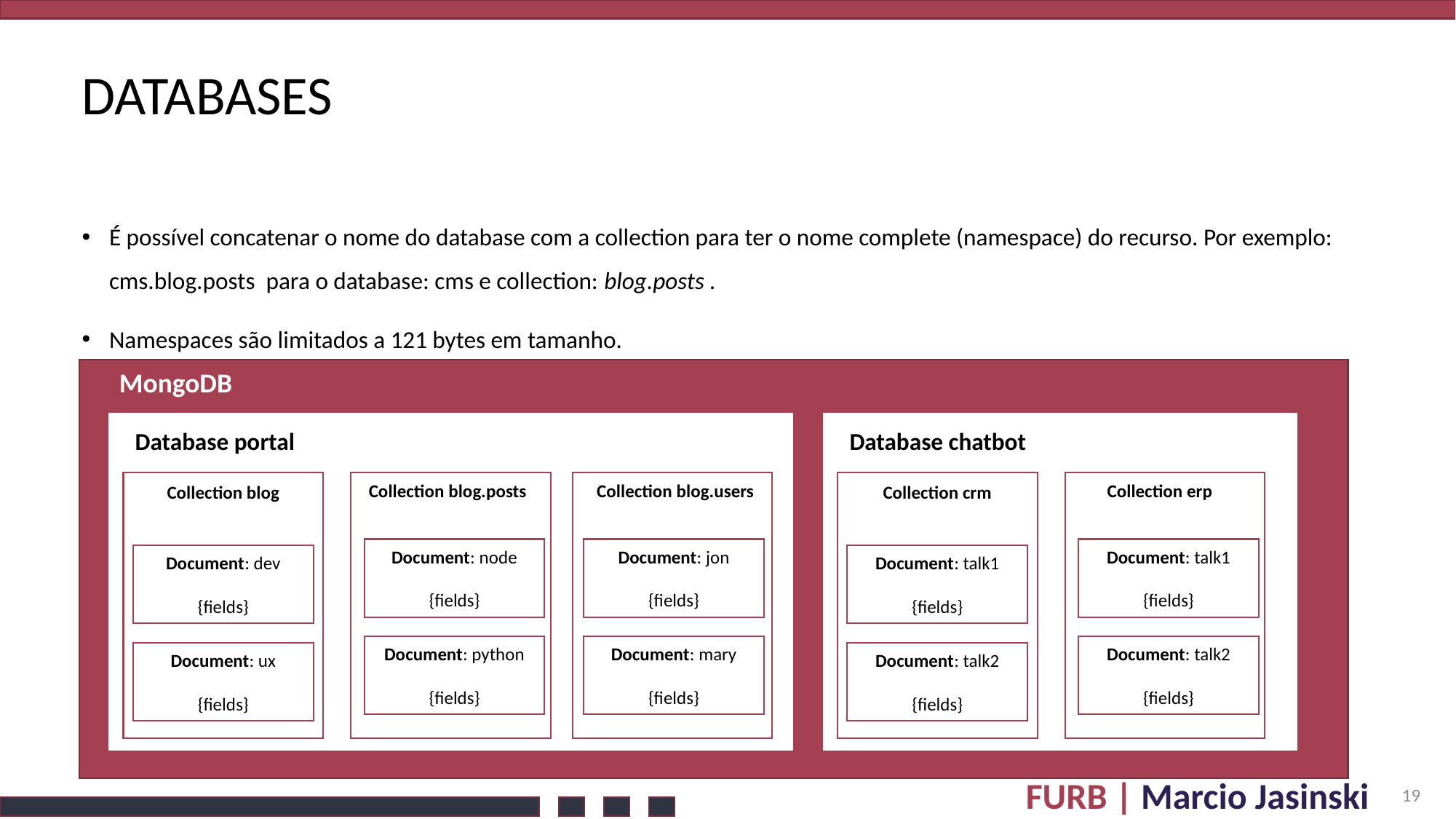

# DATABASES
É possível concatenar o nome do database com a collection para ter o nome complete (namespace) do recurso. Por exemplo: cms.blog.posts  para o database: cms e collection: blog.posts .
Namespaces são limitados a 121 bytes em tamanho.

MongoDB

Database portal
Database chatbot

Collection blog.posts
Collection blog.users
Collection erp
Collection blog
Collection crm
Document: node
{fields}
Document: jon
{fields}
Document: talk1
{fields}
Document: dev
{fields}
Document: talk1
{fields}
Document: python
{fields}
Document: mary
{fields}
Document: talk2
{fields}
Document: ux
{fields}
Document: talk2
{fields}
19